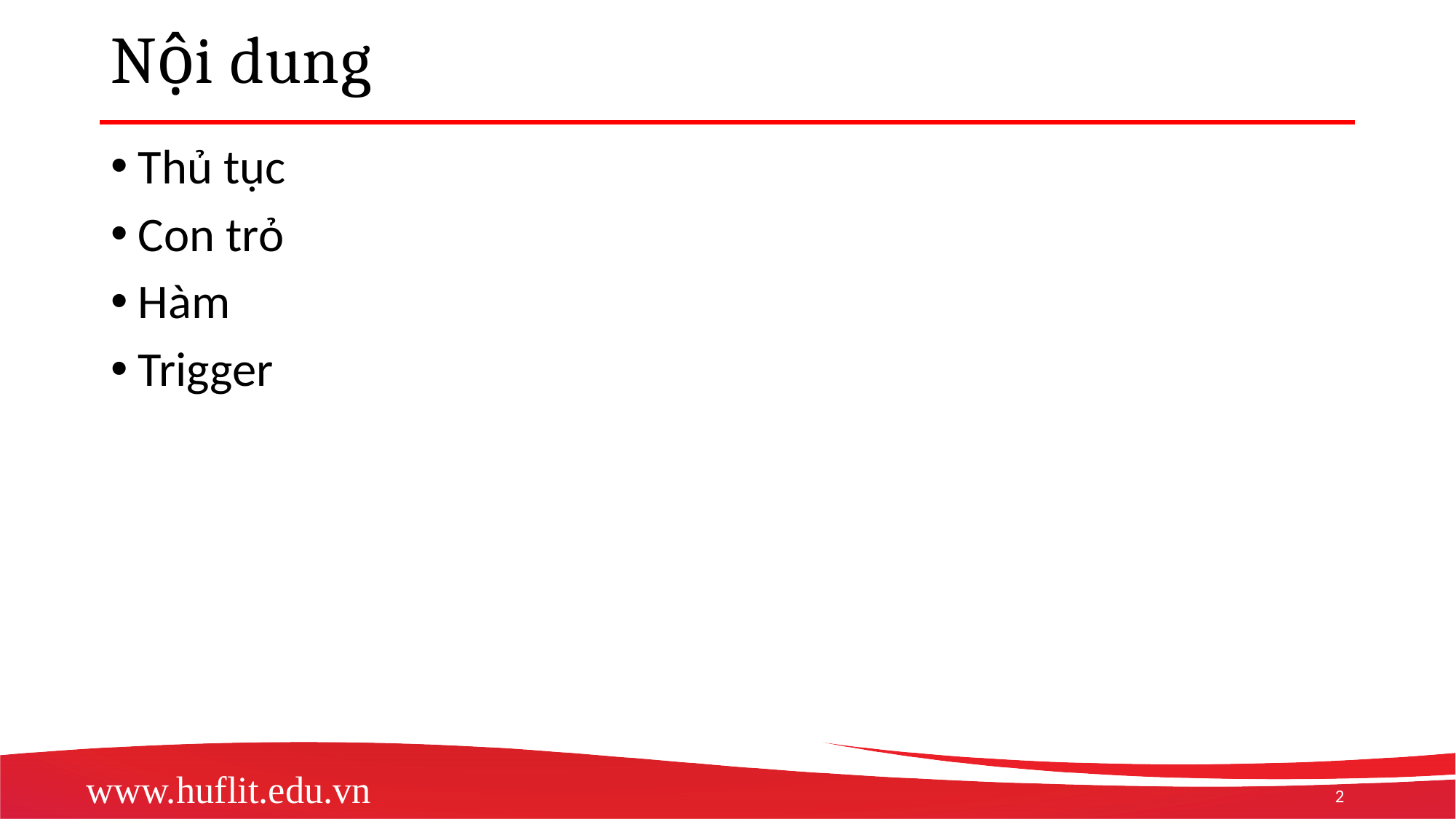

# Nội dung
Thủ tục
Con trỏ
Hàm
Trigger
2